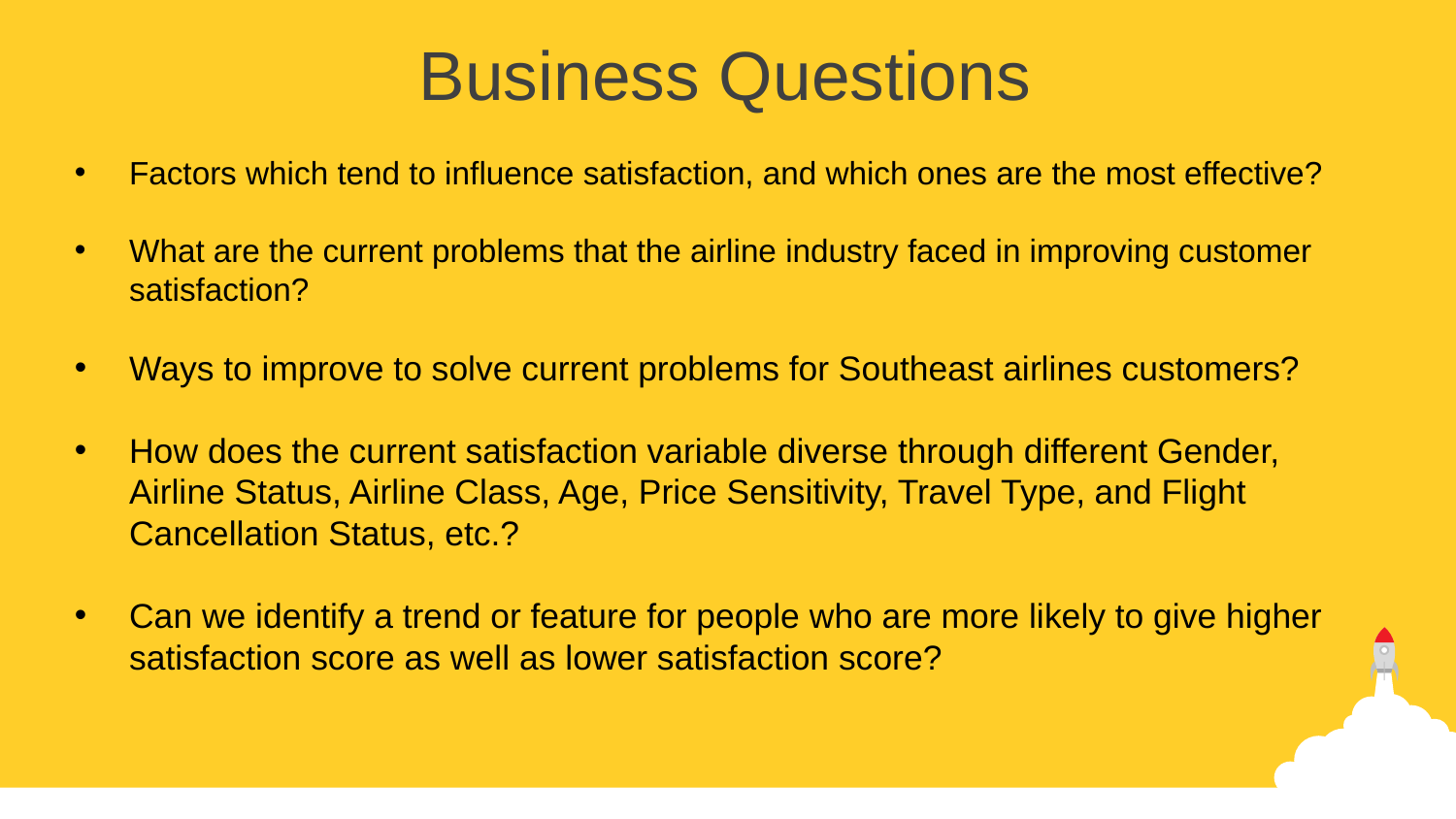

Business Questions
Factors which tend to influence satisfaction, and which ones are the most effective?

What are the current problems that the airline industry faced in improving customer satisfaction?

Ways to improve to solve current problems for Southeast airlines customers?

How does the current satisfaction variable diverse through different Gender, Airline Status, Airline Class, Age, Price Sensitivity, Travel Type, and Flight Cancellation Status, etc.?

Can we identify a trend or feature for people who are more likely to give higher satisfaction score as well as lower satisfaction score?